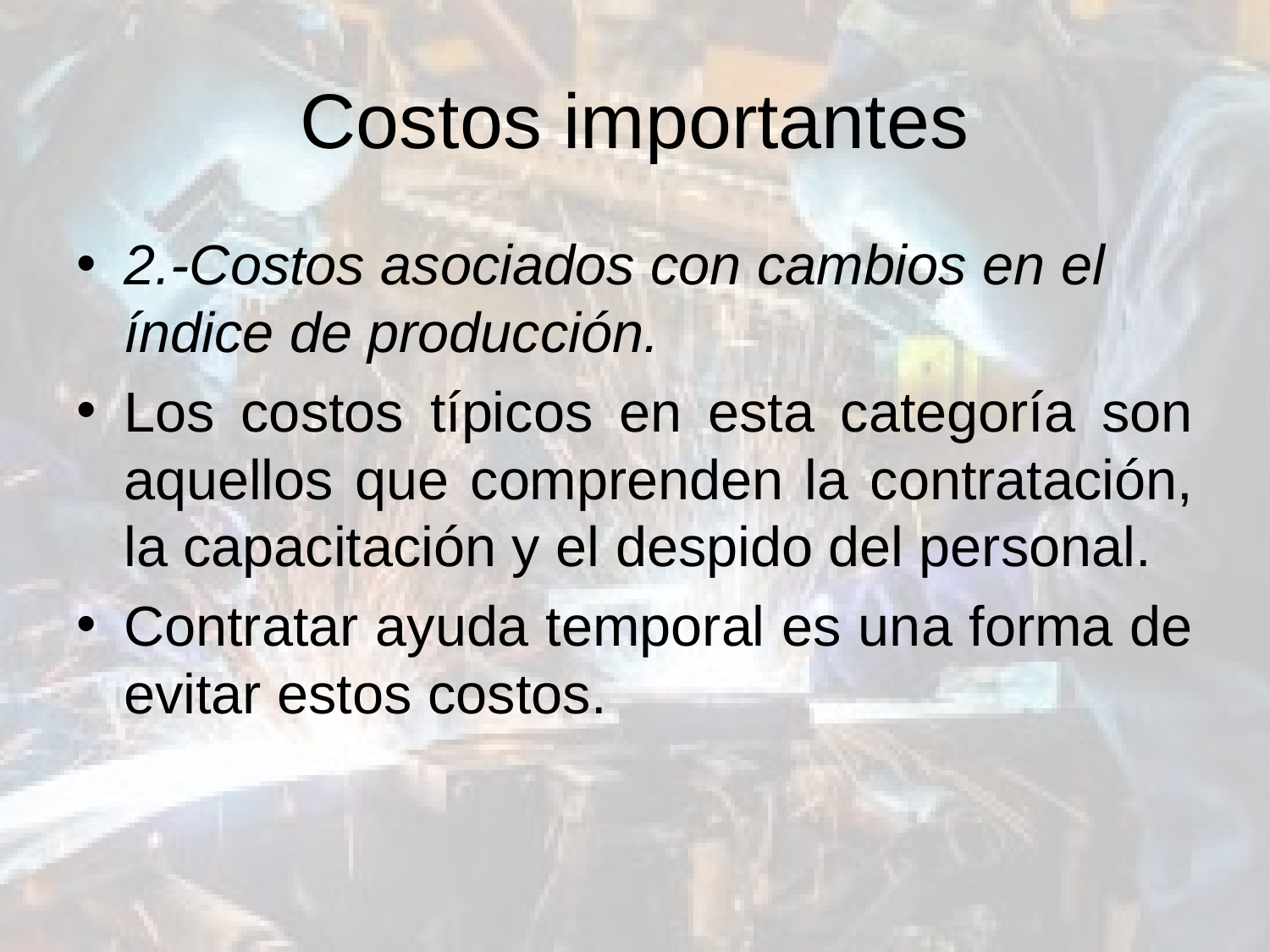

# Costos importantes
2.-Costos asociados con cambios en el índice de producción.
Los costos típicos en esta categoría son aquellos que comprenden la contratación, la capacitación y el despido del personal.
Contratar ayuda temporal es una forma de evitar estos costos.